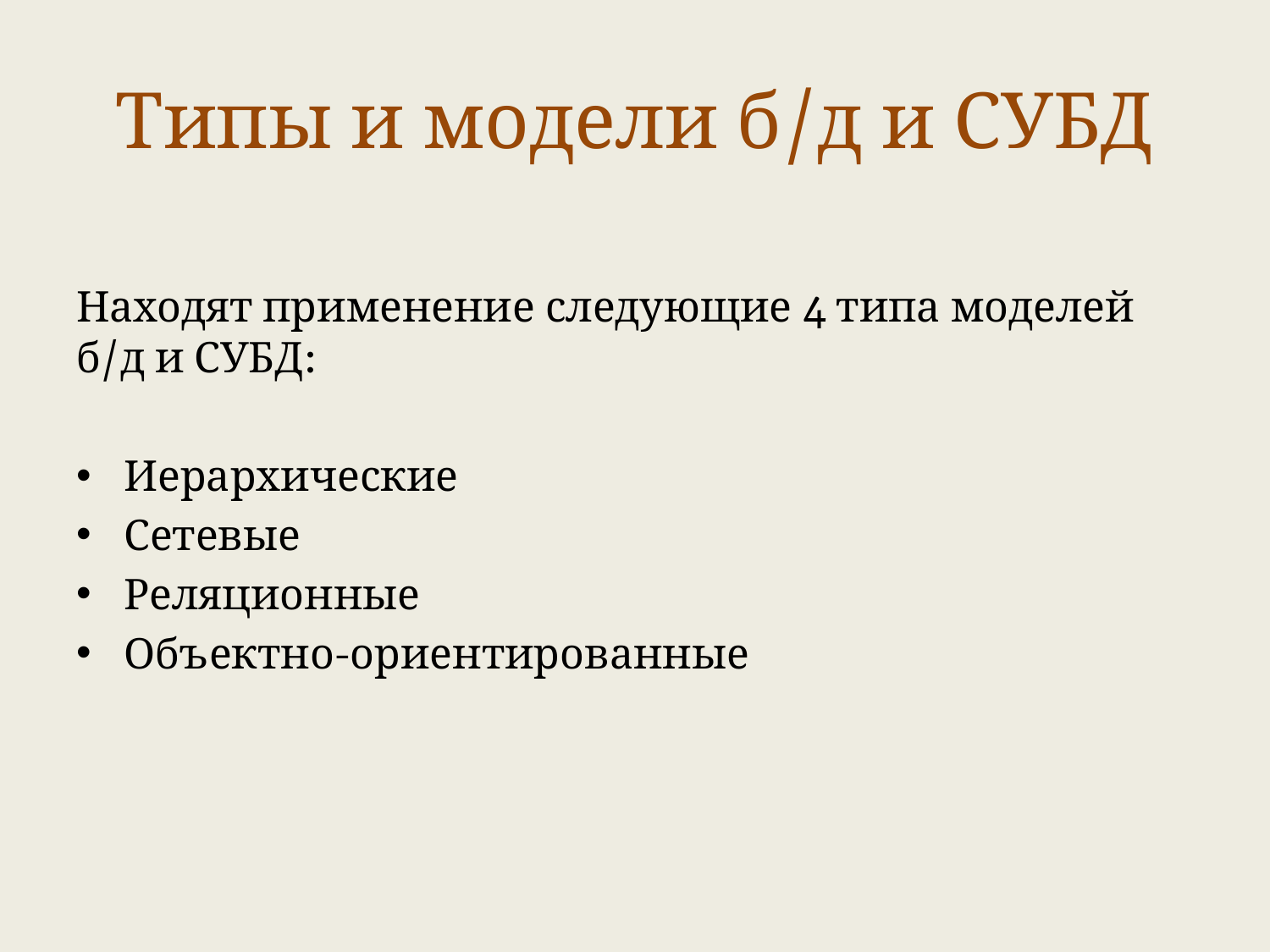

# Типы и модели б/д и СУБД
Находят применение следующие 4 типа моделей б/д и СУБД:

Иерархические
Сетевые
Реляционные
Объектно-ориентированные